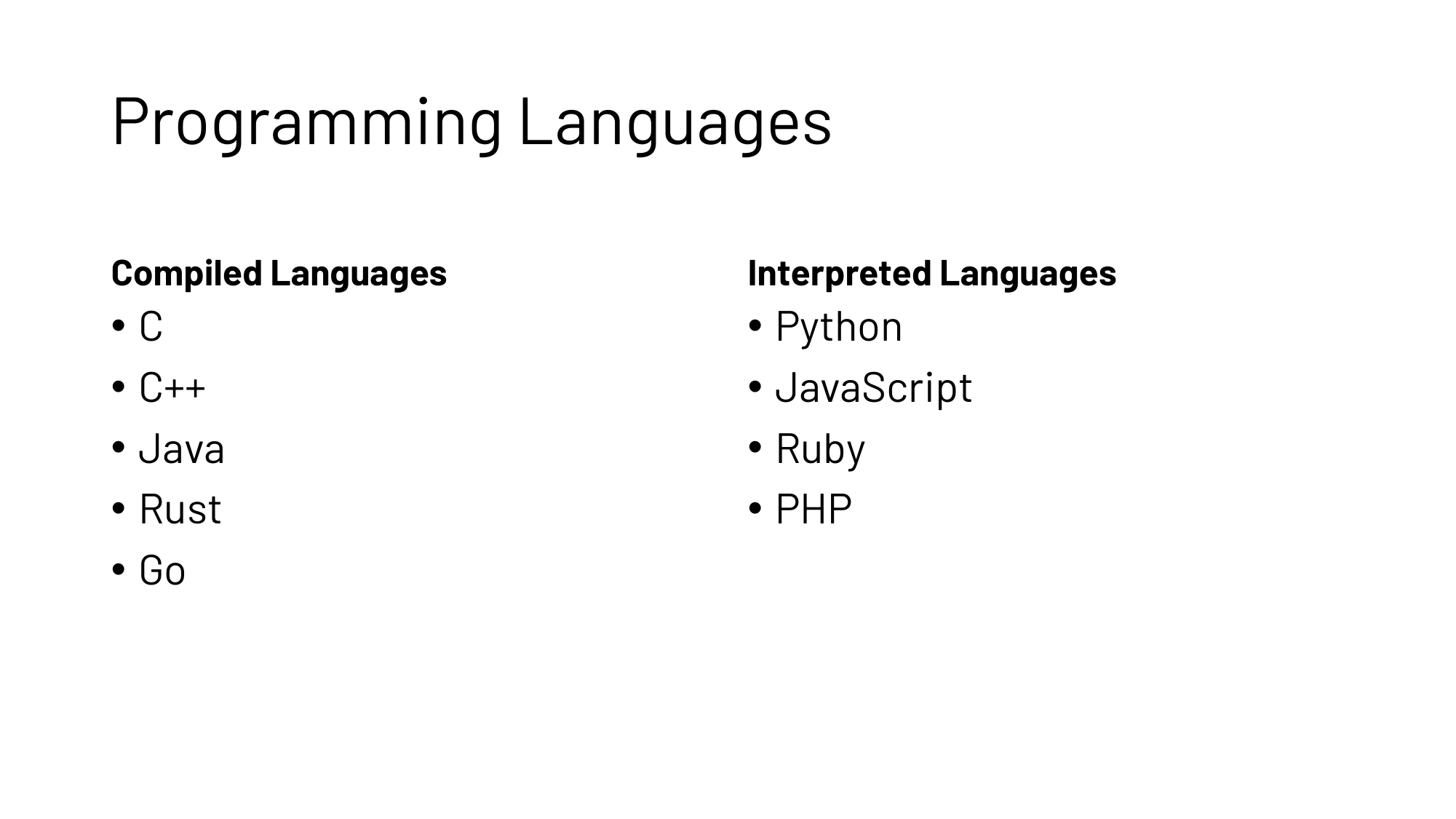

# Programming Languages
Compiled Languages
Interpreted Languages
C
C++
Java
Rust
Go
Python
JavaScript
Ruby
PHP